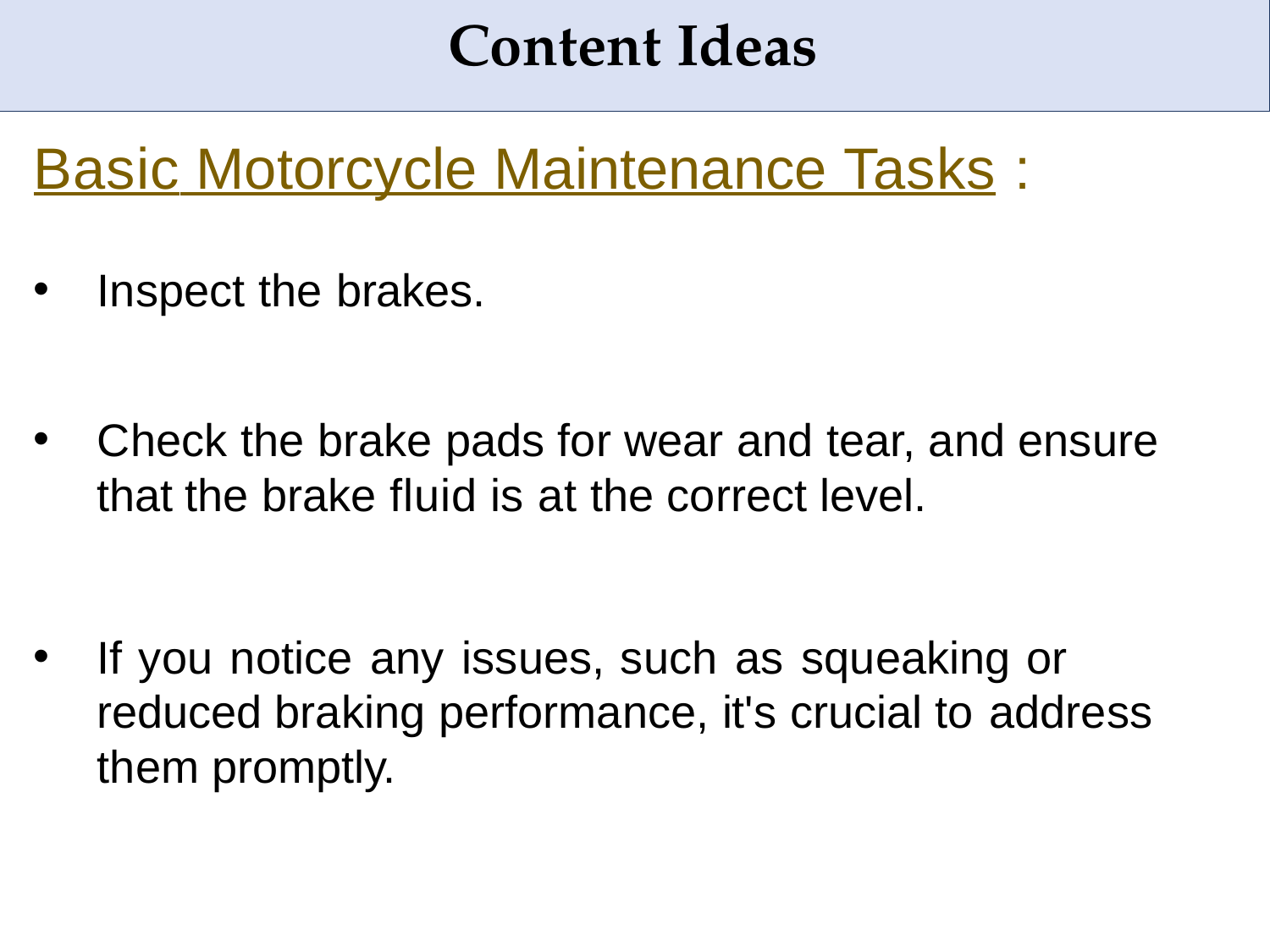

# Content Ideas
Basic Motorcycle Maintenance Tasks :

Inspect the brakes.

Check the brake pads for wear and tear, and ensure that the brake fluid is at the correct level.

If you notice any issues, such as squeaking or reduced braking performance, it's crucial to address them promptly.